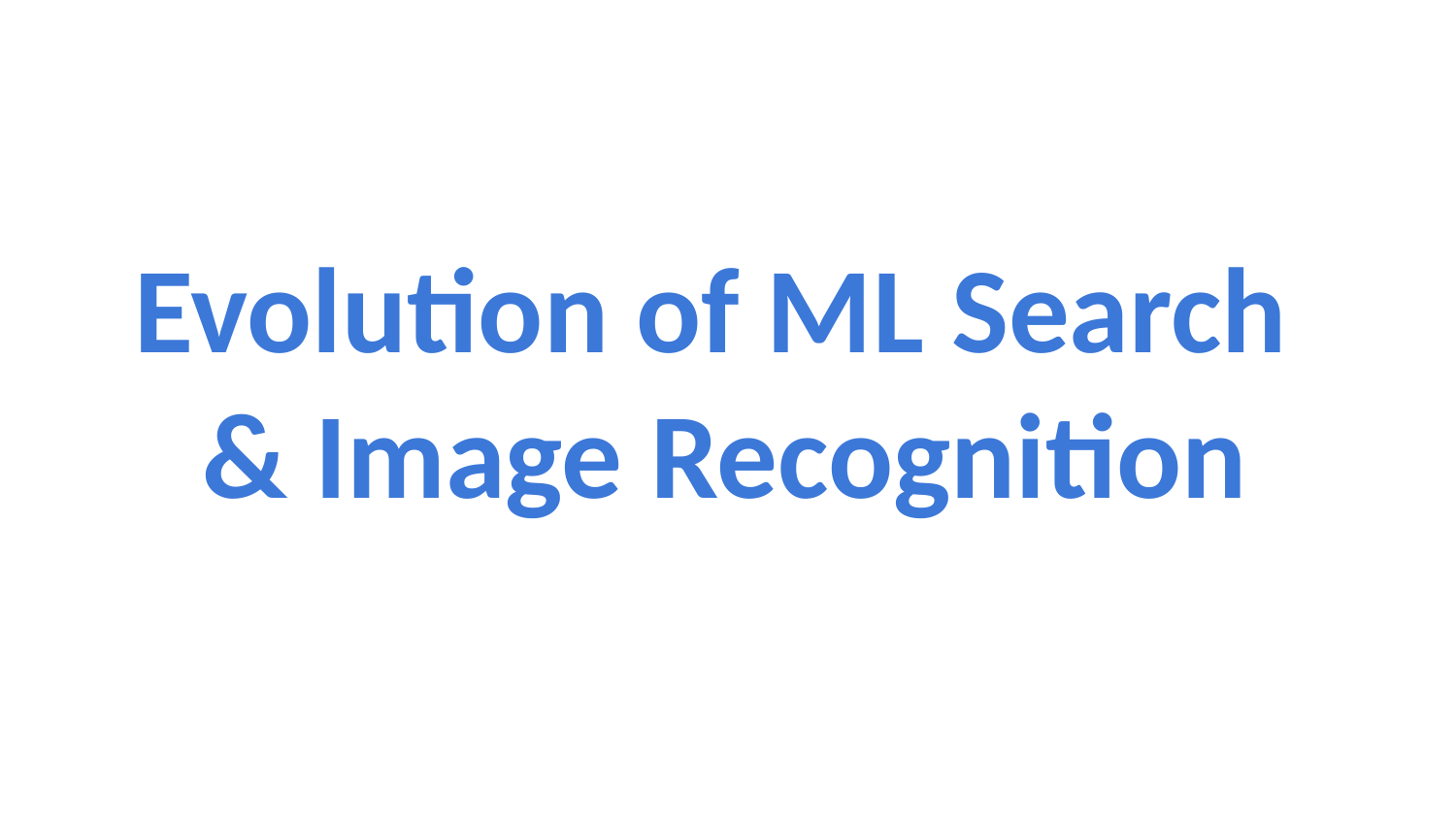

Evolution of ML Search
& Image Recognition